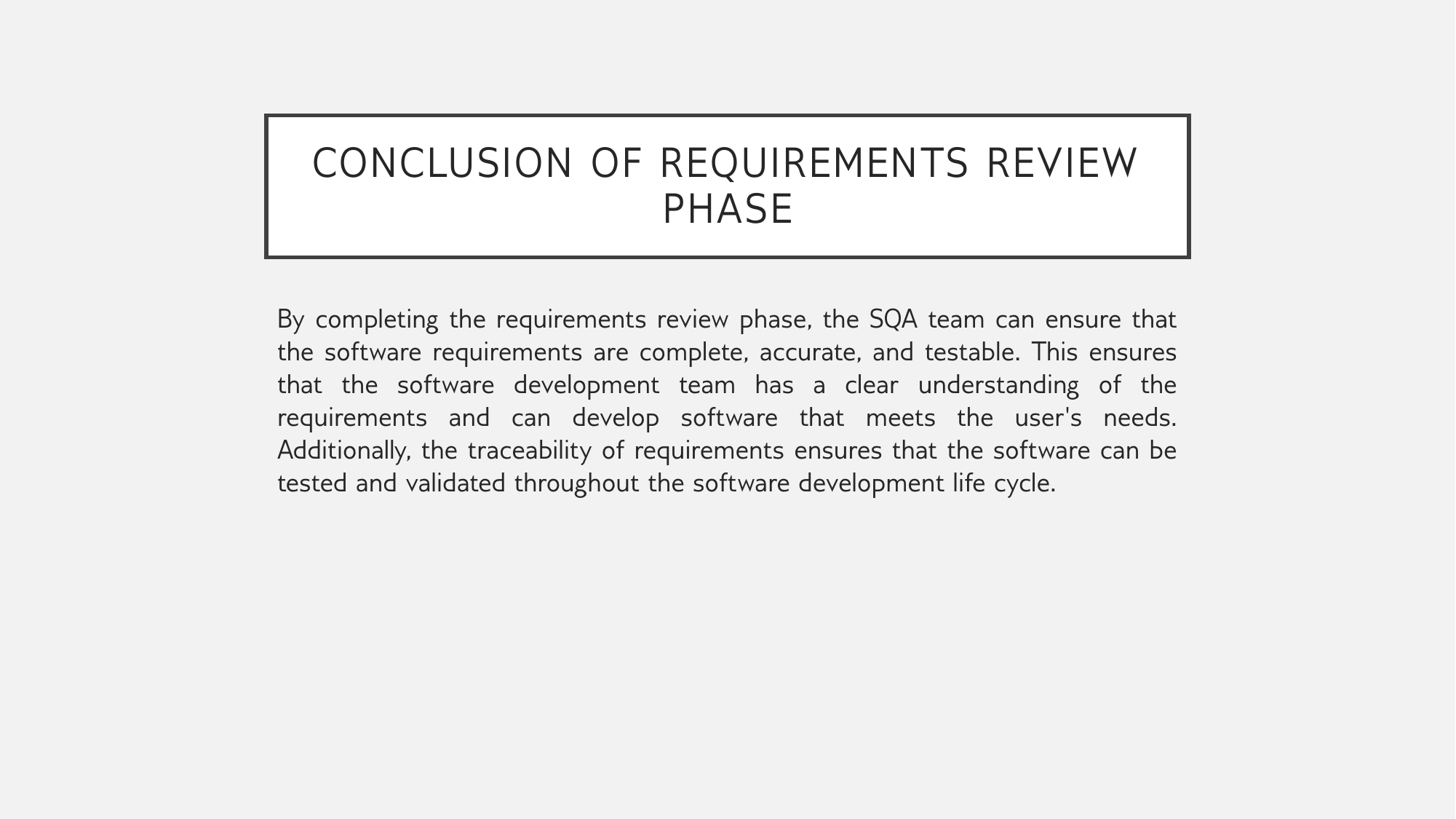

# Conclusion OF Requirements Review PHASE
By completing the requirements review phase, the SQA team can ensure that the software requirements are complete, accurate, and testable. This ensures that the software development team has a clear understanding of the requirements and can develop software that meets the user's needs. Additionally, the traceability of requirements ensures that the software can be tested and validated throughout the software development life cycle.